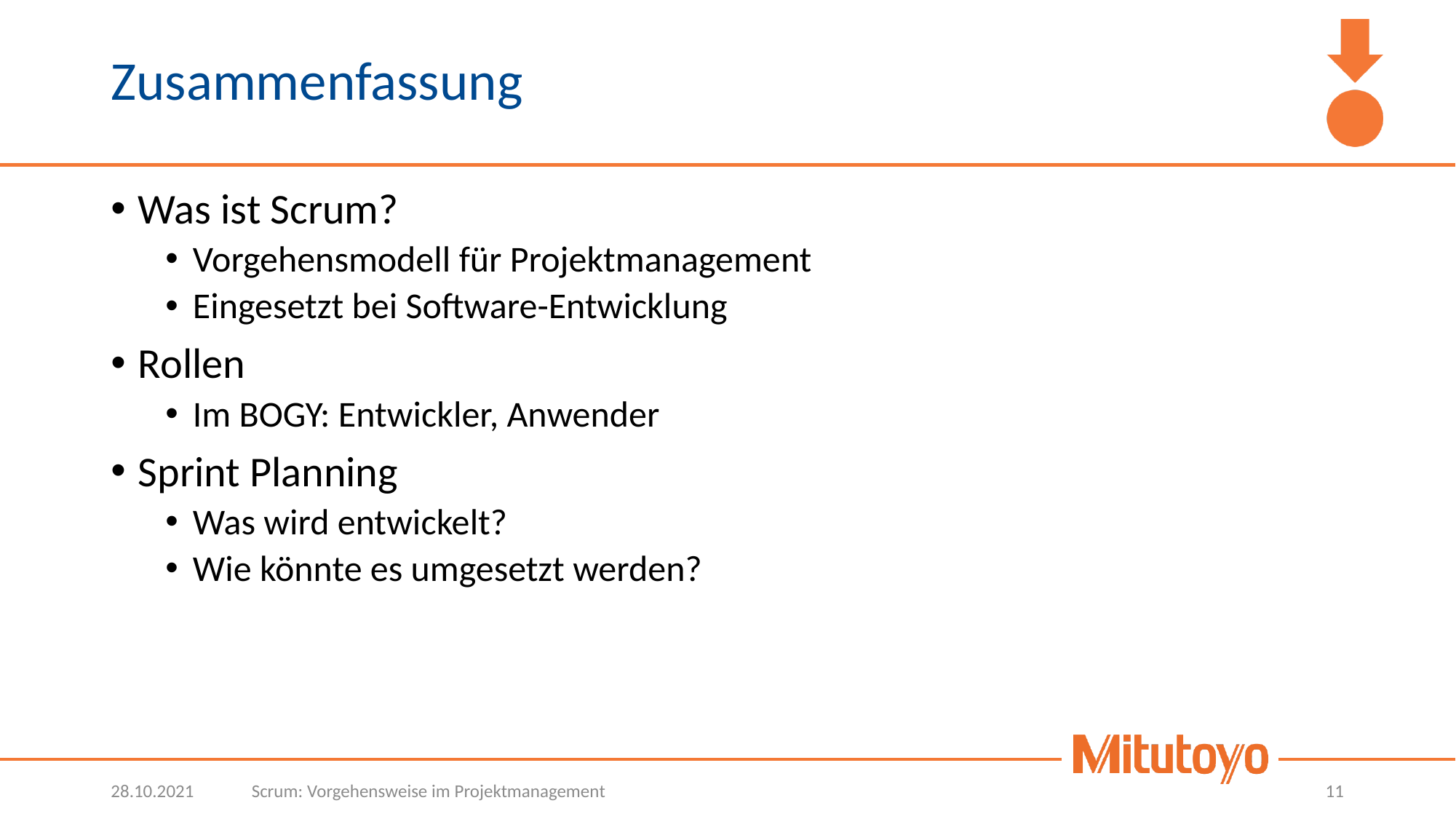

# Zusammenfassung
Was ist Scrum?
Vorgehensmodell für Projektmanagement
Eingesetzt bei Software-Entwicklung
Rollen
Im BOGY: Entwickler, Anwender
Sprint Planning
Was wird entwickelt?
Wie könnte es umgesetzt werden?
28.10.2021
Scrum: Vorgehensweise im Projektmanagement
11